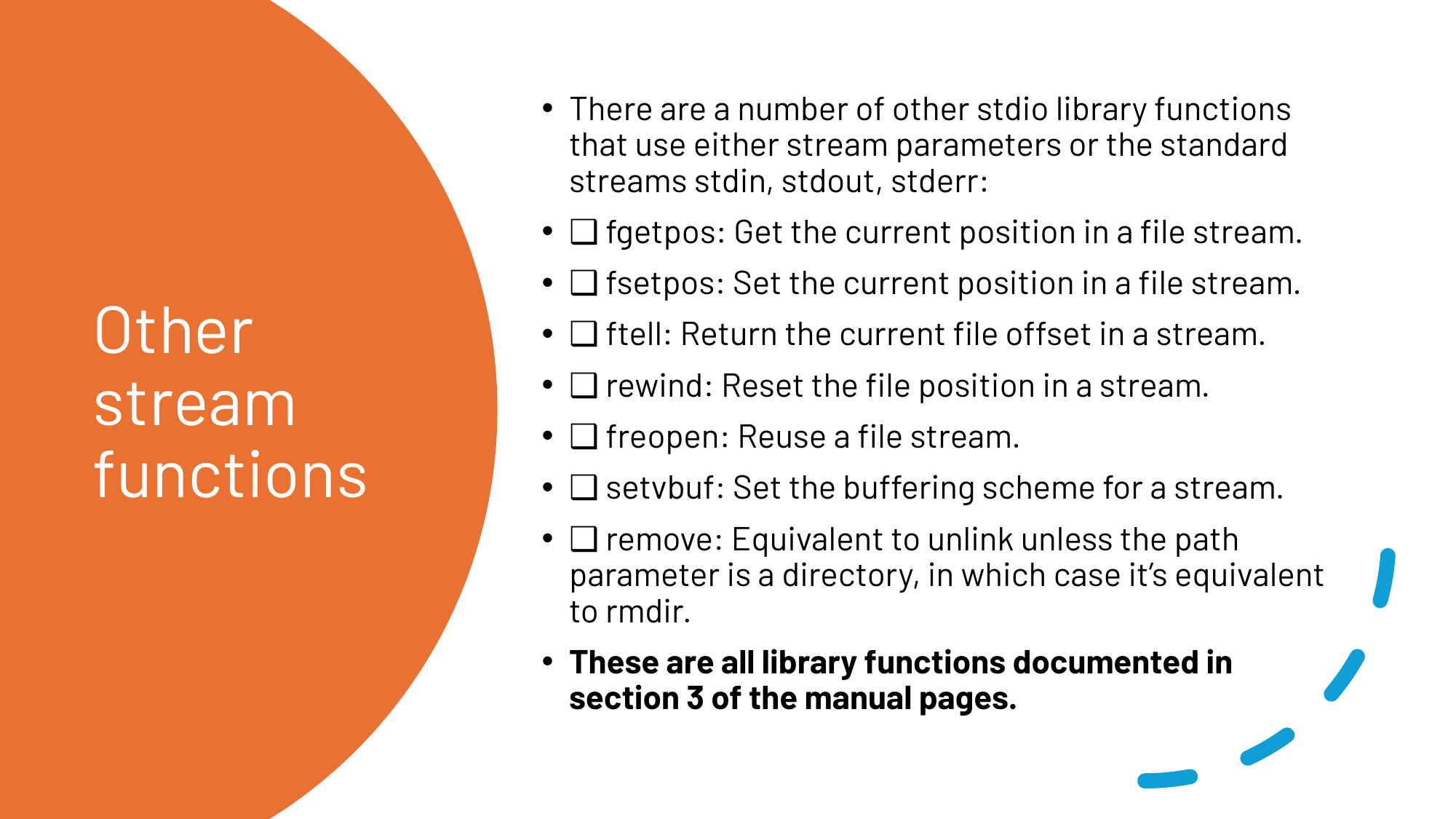

There are a number of other stdio library functions that use either stream parameters or the standard streams stdin, stdout, stderr:
❑ fgetpos: Get the current position in a file stream.
❑ fsetpos: Set the current position in a file stream.
❑ ftell: Return the current file offset in a stream.
❑ rewind: Reset the file position in a stream.
❑ freopen: Reuse a file stream.
❑ setvbuf: Set the buffering scheme for a stream.
❑ remove: Equivalent to unlink unless the path parameter is a directory, in which case it’s equivalent to rmdir.
These are all library functions documented in section 3 of the manual pages.
# Other stream functions